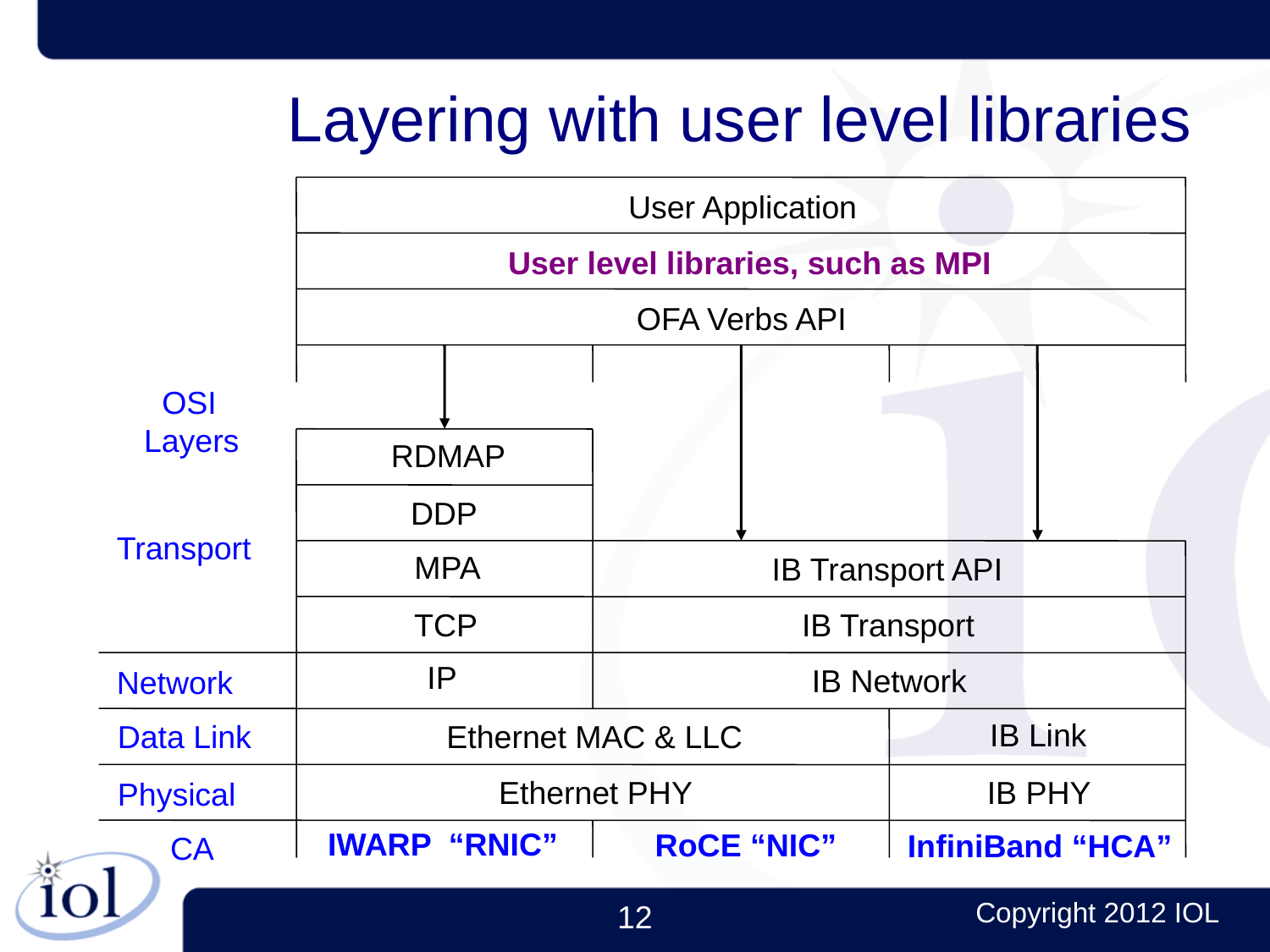

Layering with user level libraries

User Application

User level libraries, such as MPI

OFA Verbs API

  OSI
Layers

RDMAP

DDP
Transport

MPA
IB Transport API

TCP
IB Transport
IP

IB Network
Network

IB Link
Ethernet MAC & LLC
Data Link

Ethernet PHY
IB PHY
Physical
IWARP  “RNIC”
RoCE “NIC”
InfiniBand “HCA”

CA